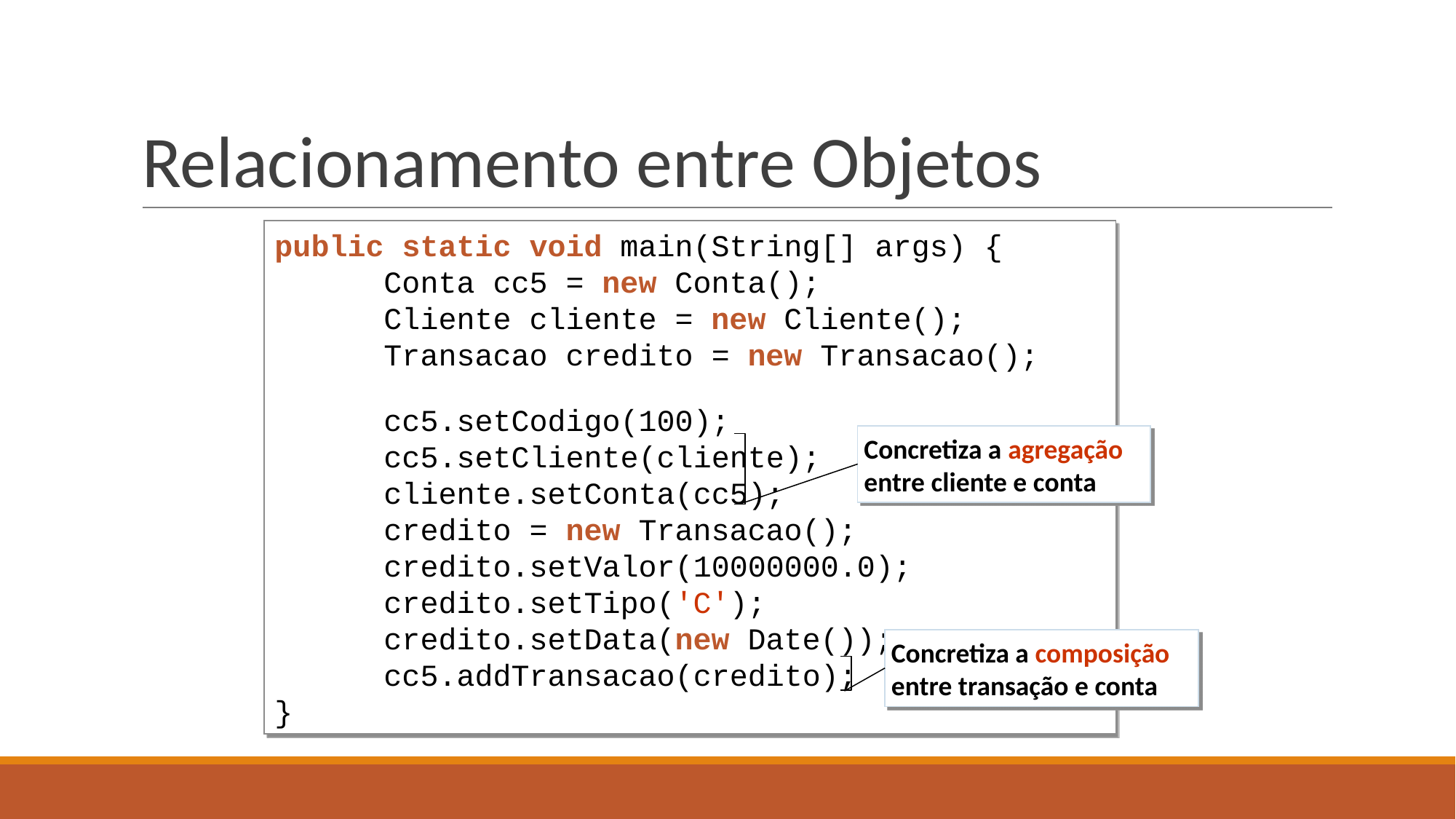

# Relacionamento entre Objetos

public static void main(String[] args) {
	Conta cc5 = new Conta();
	Cliente cliente = new Cliente();
	Transacao credito = new Transacao();

	cc5.setCodigo(100);
	cc5.setCliente(cliente);
	cliente.setConta(cc5);
	credito = new Transacao();
	credito.setValor(10000000.0);
	credito.setTipo('C');
	credito.setData(new Date());
	cc5.addTransacao(credito);
}
Concretiza a agregação
entre cliente e conta

Concretiza a composição
entre transação e conta